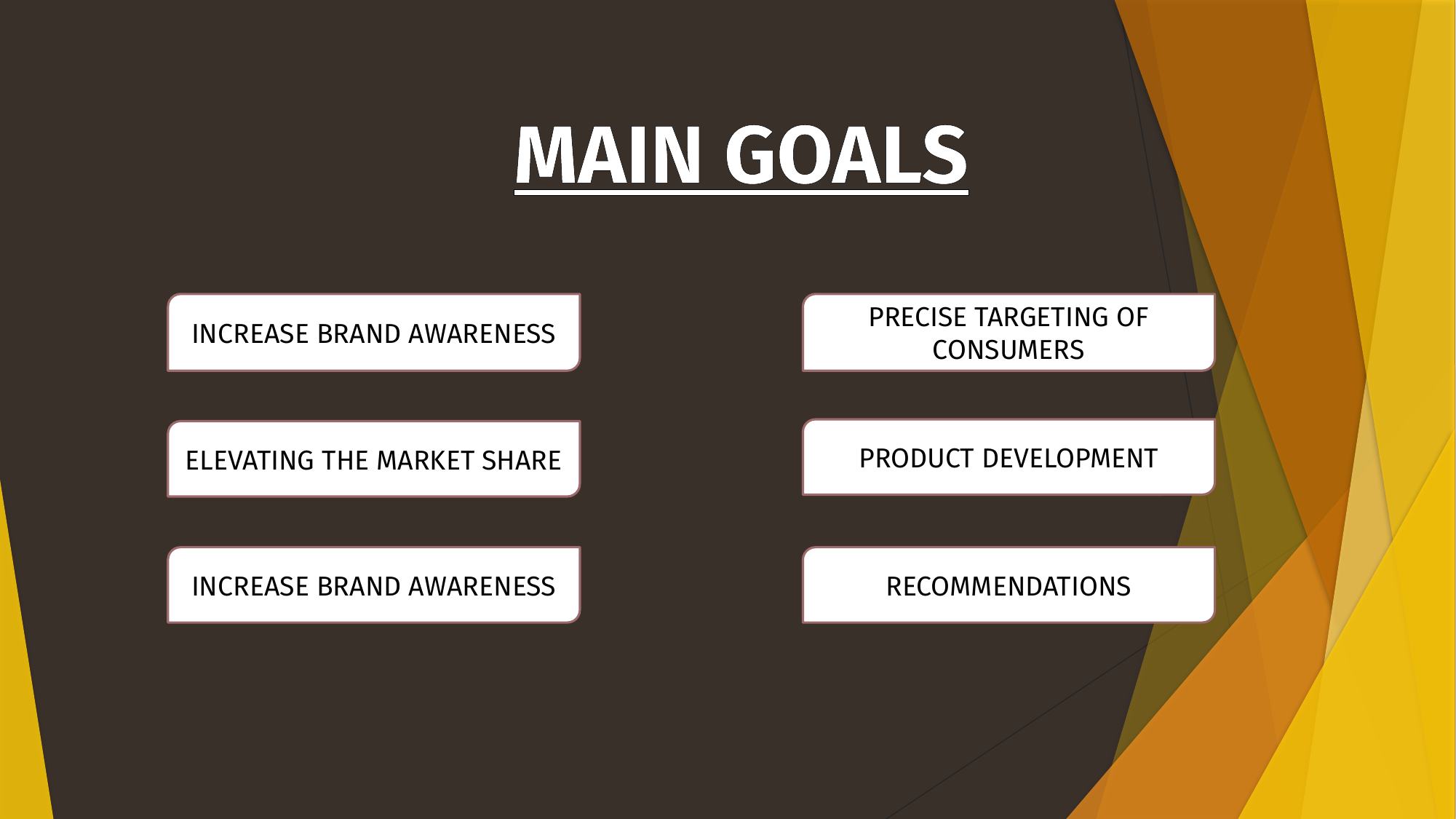

MAIN GOALS
INCREASE BRAND AWARENESS
PRECISE TARGETING OF CONSUMERS
PRODUCT DEVELOPMENT
ELEVATING THE MARKET SHARE
INCREASE BRAND AWARENESS
RECOMMENDATIONS